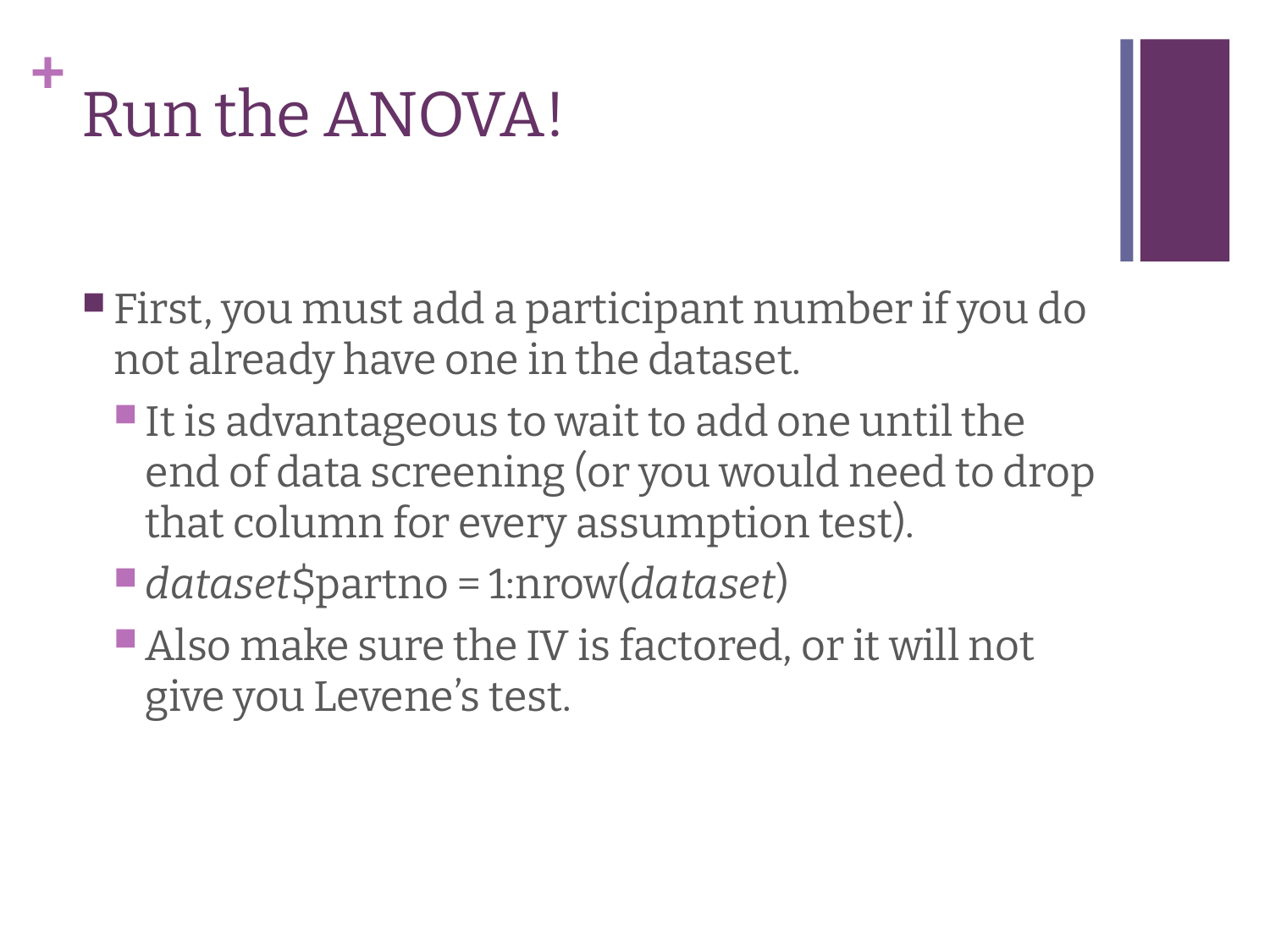

# Run the ANOVA!
First, you must add a participant number if you do not already have one in the dataset.
It is advantageous to wait to add one until the end of data screening (or you would need to drop that column for every assumption test).
dataset$partno = 1:nrow(dataset)
Also make sure the IV is factored, or it will not give you Levene’s test.